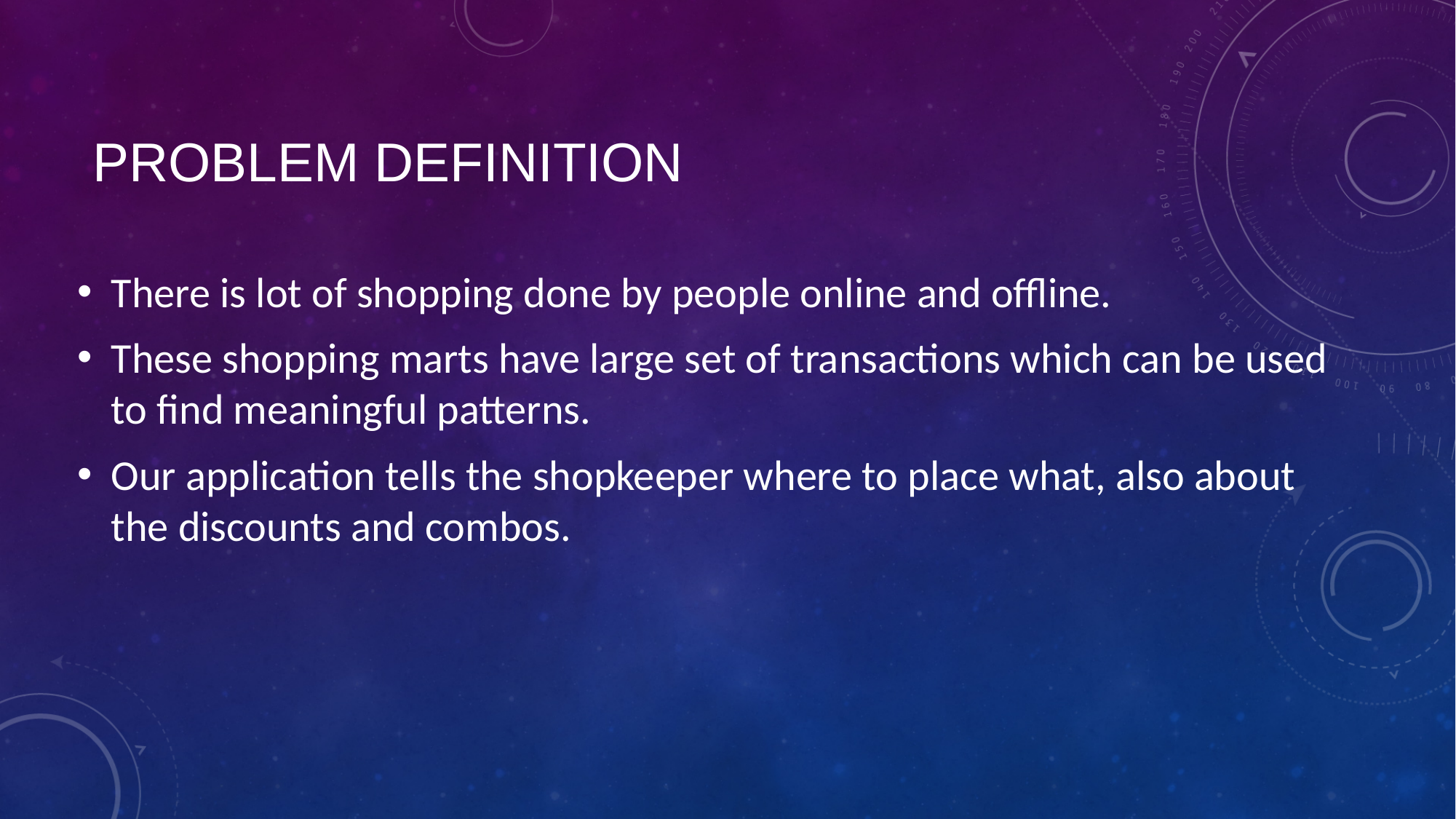

# Problem Definition
There is lot of shopping done by people online and offline.
These shopping marts have large set of transactions which can be used to find meaningful patterns.
Our application tells the shopkeeper where to place what, also about the discounts and combos.